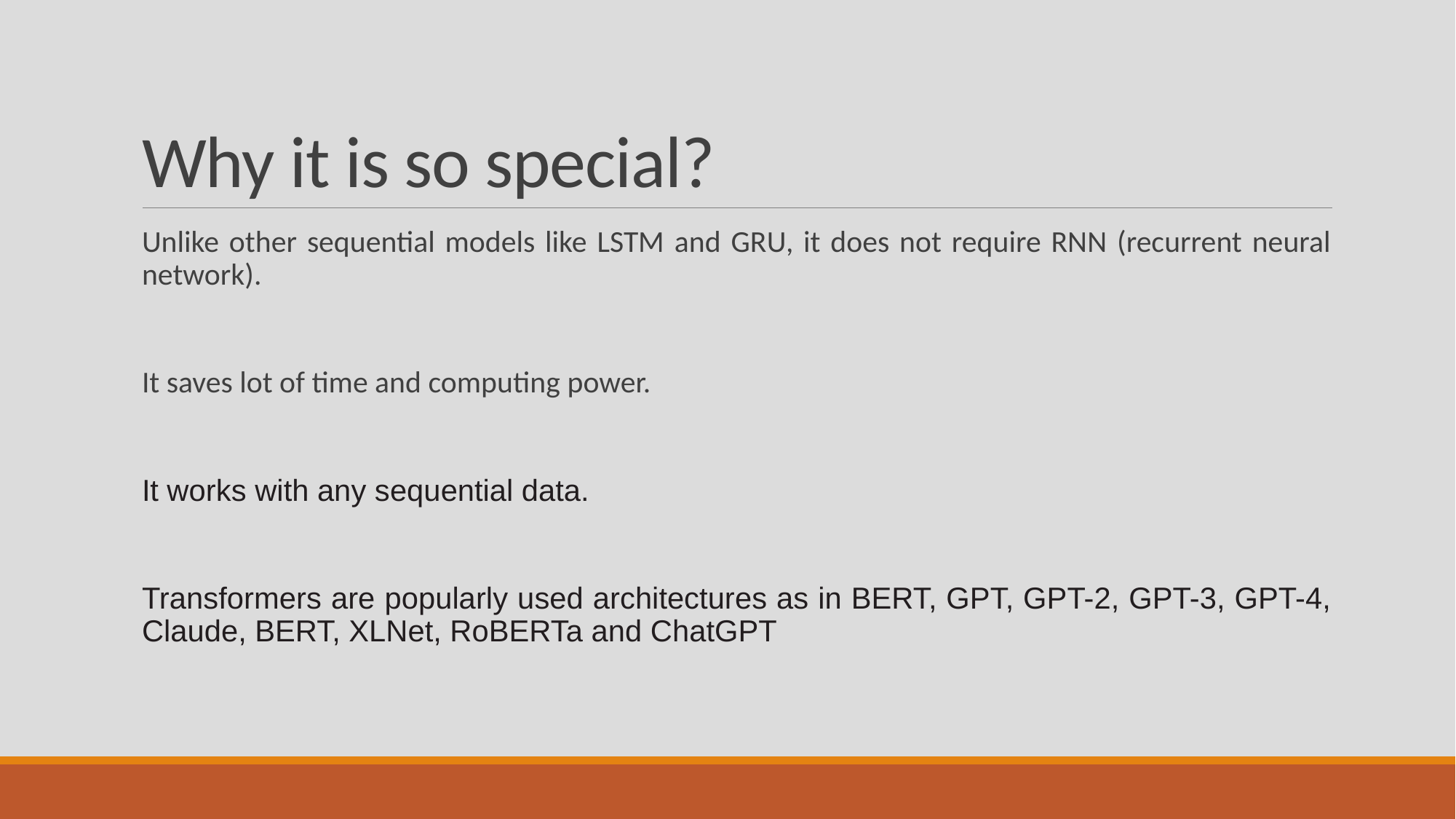

# Why it is so special?
Unlike other sequential models like LSTM and GRU, it does not require RNN (recurrent neural network).

It saves lot of time and computing power.

It works with any sequential data.

Transformers are popularly used architectures as in BERT, GPT, GPT-2, GPT-3, GPT-4, Claude, BERT, XLNet, RoBERTa and ChatGPT